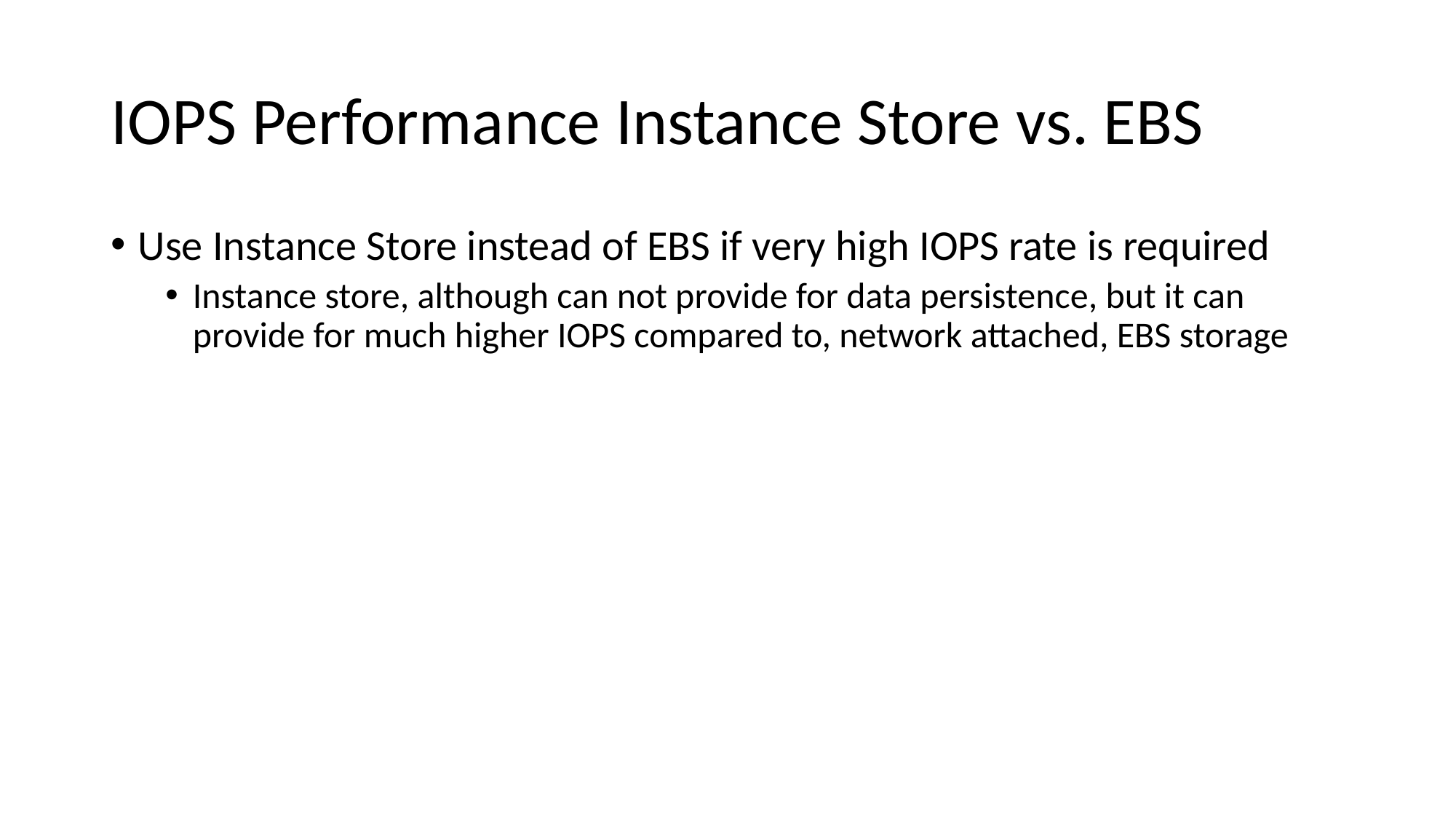

# IOPS Performance Instance Store vs. EBS
Use Instance Store instead of EBS if very high IOPS rate is required
Instance store, although can not provide for data persistence, but it can provide for much higher IOPS compared to, network attached, EBS storage